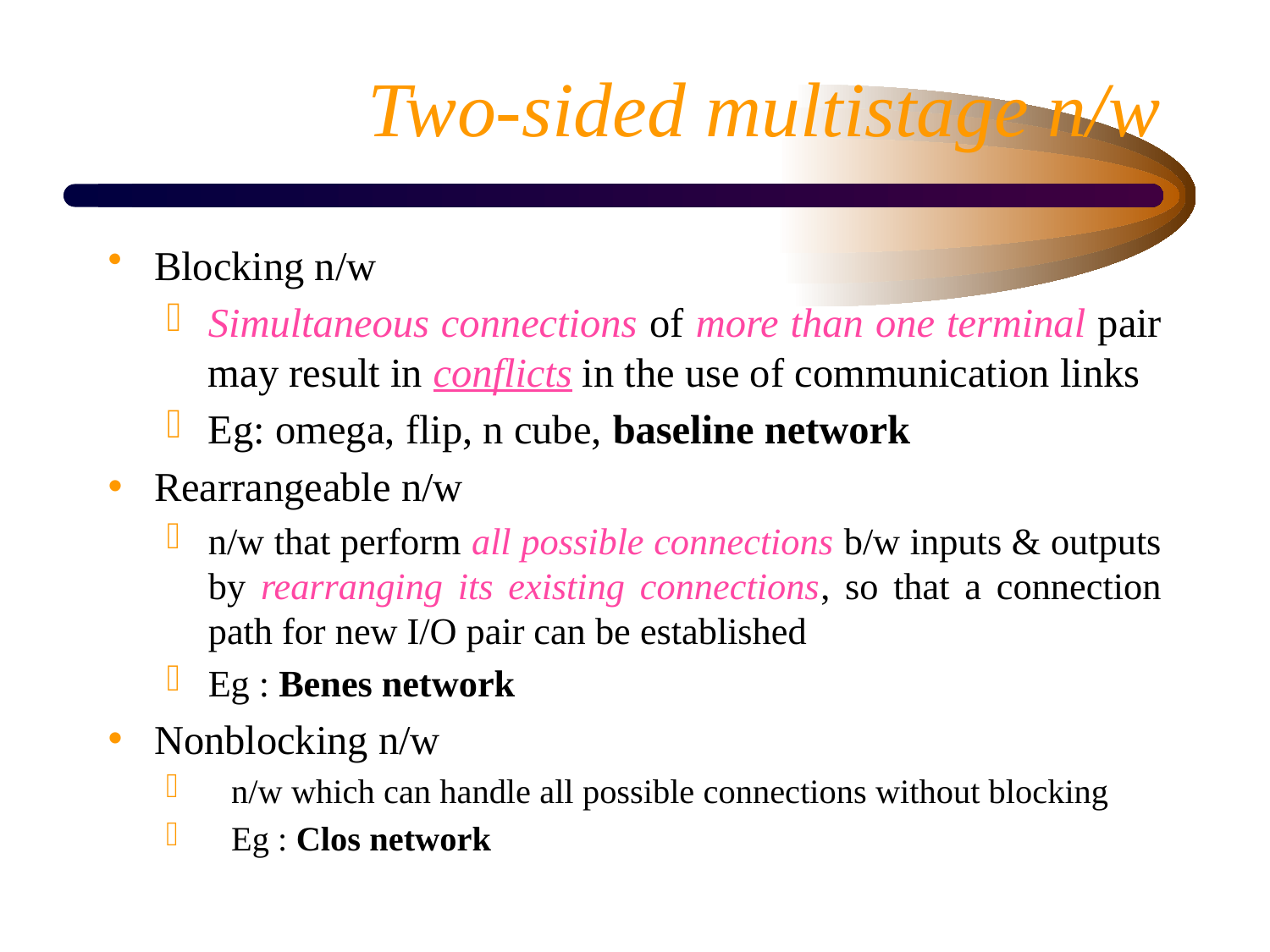

# Two-sided multistage n/w
Blocking n/w
Simultaneous connections of more than one terminal pair may result in conflicts in the use of communication links
Eg: omega, flip, n cube, baseline network
Rearrangeable n/w
n/w that perform all possible connections b/w inputs & outputs by rearranging its existing connections, so that a connection path for new I/O pair can be established
Eg : Benes network
Nonblocking n/w
n/w which can handle all possible connections without blocking
Eg : Clos network